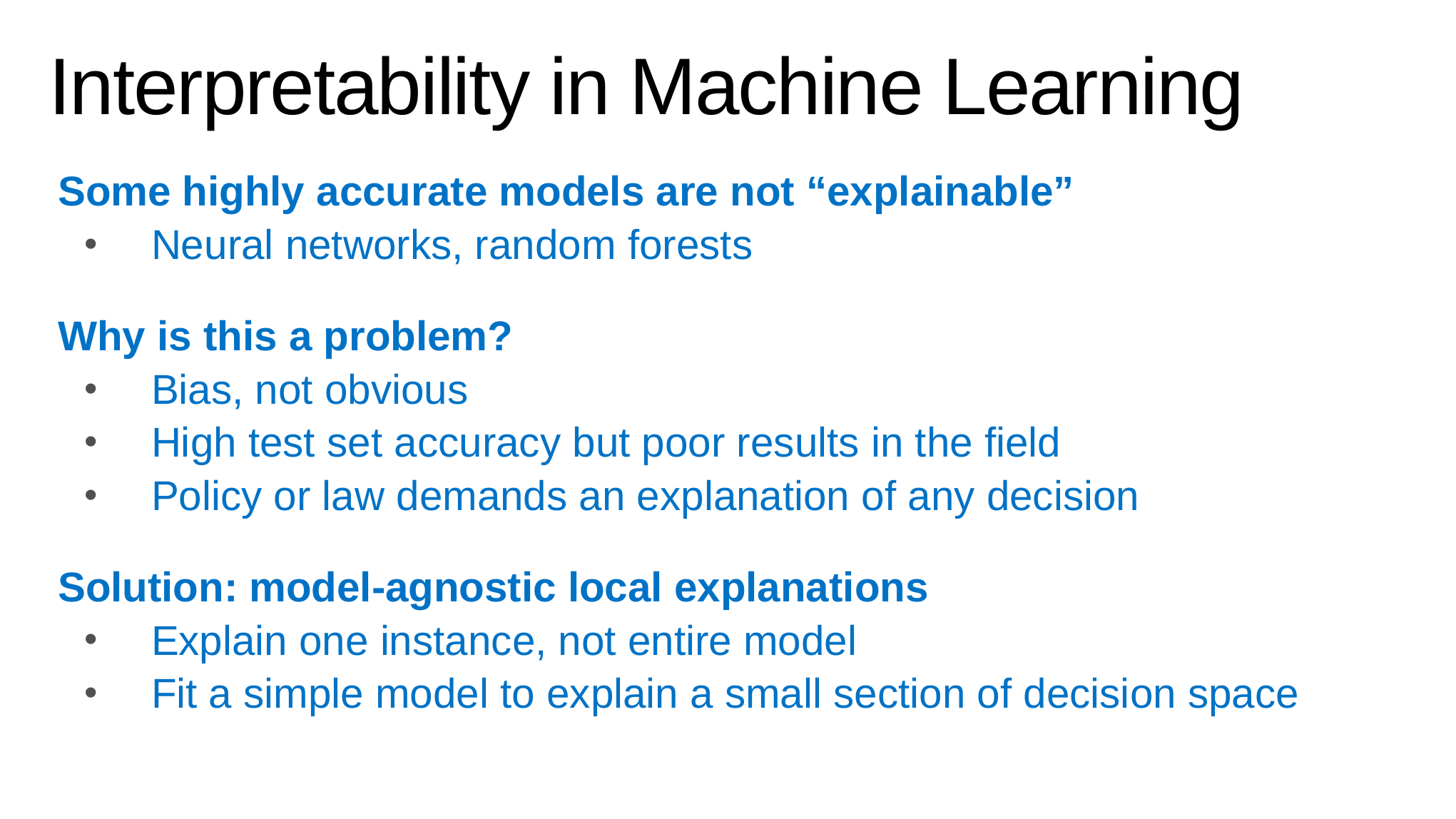

# Interpretability in Machine Learning
Some highly accurate models are not “explainable”
Neural networks, random forests

Why is this a problem?
Bias, not obvious
High test set accuracy but poor results in the field
Policy or law demands an explanation of any decision

Solution: model-agnostic local explanations
Explain one instance, not entire model
Fit a simple model to explain a small section of decision space